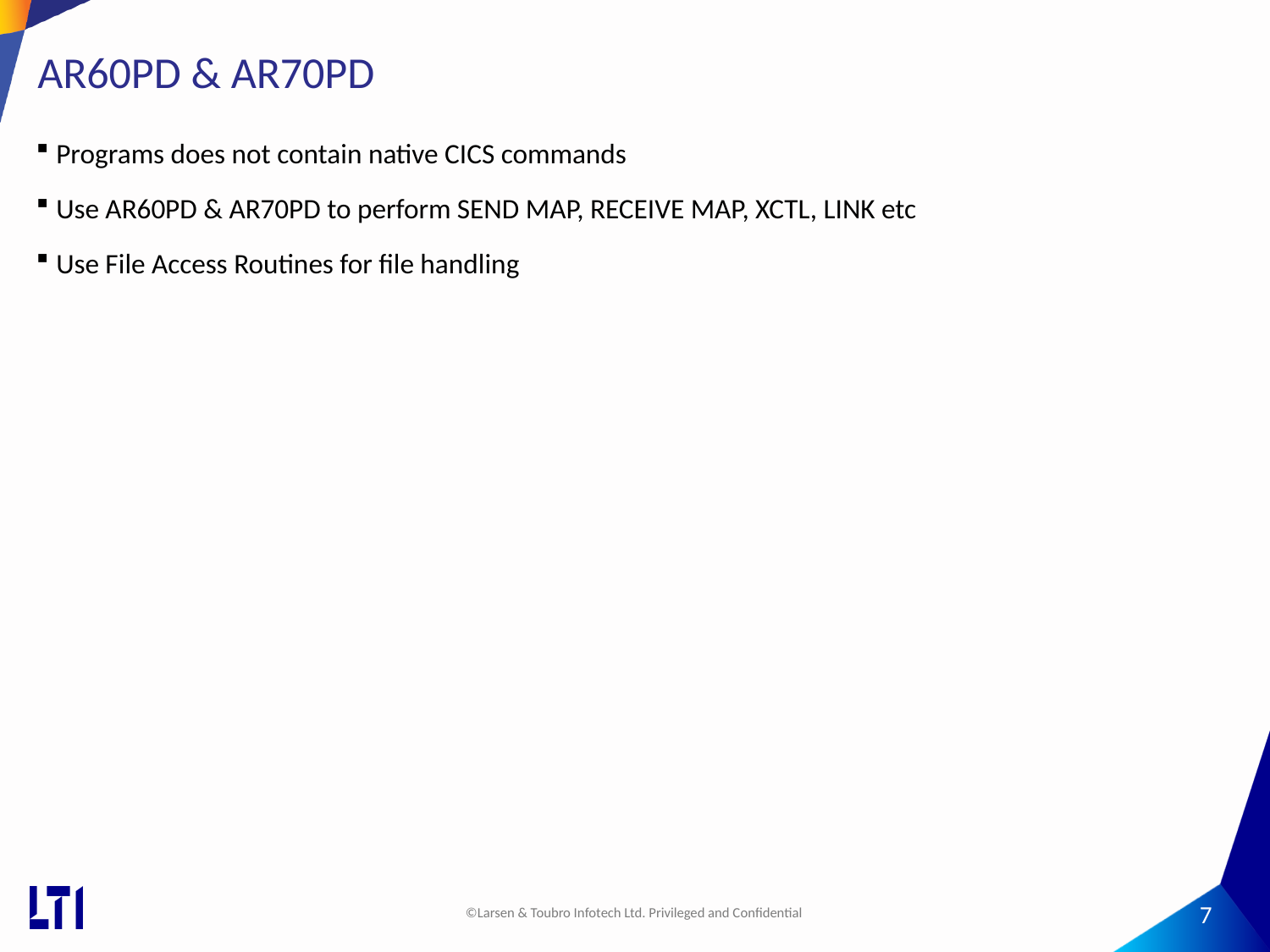

# AR60PD & AR70PD
Programs does not contain native CICS commands
Use AR60PD & AR70PD to perform SEND MAP, RECEIVE MAP, XCTL, LINK etc
Use File Access Routines for file handling